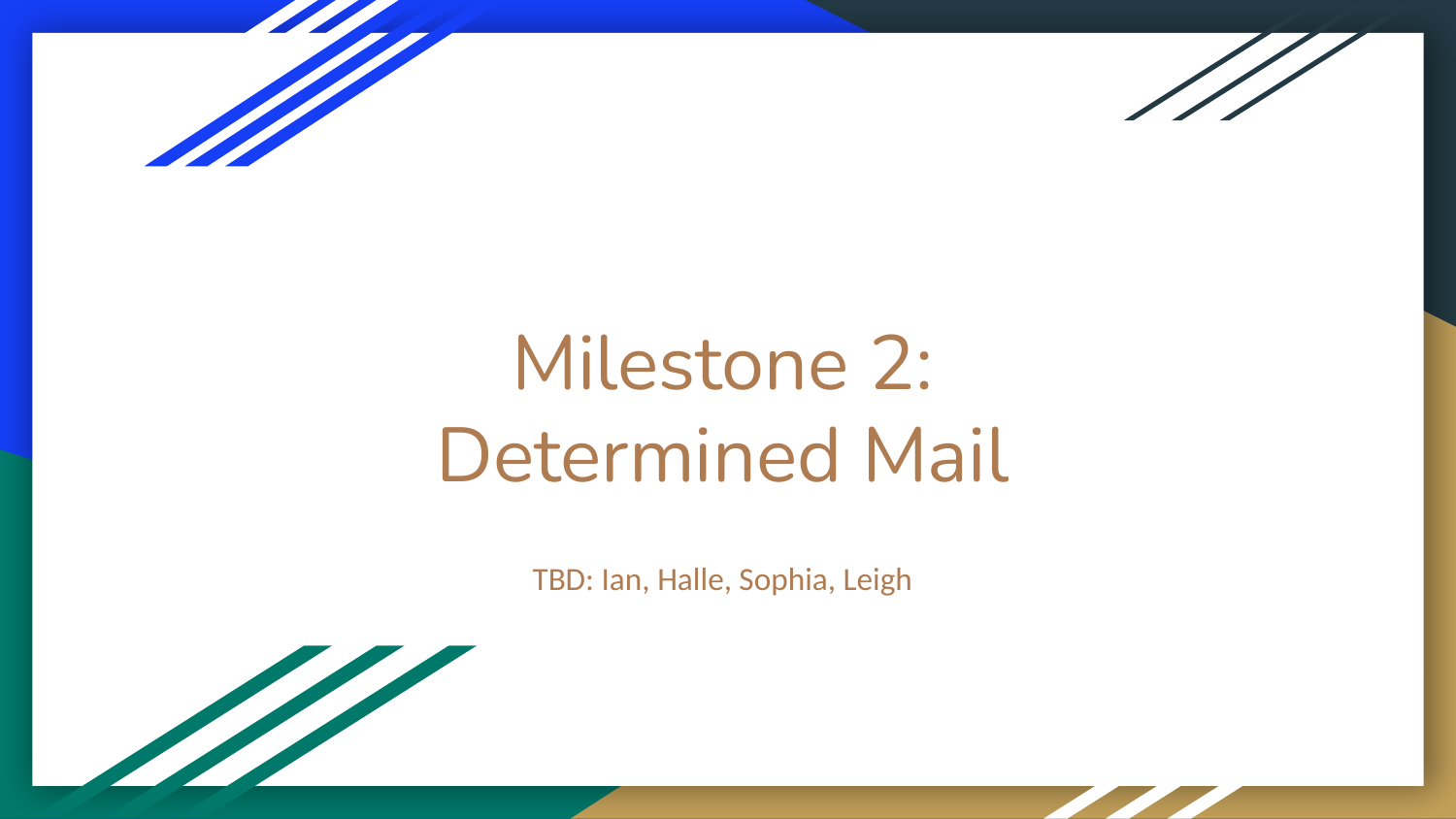

# Milestone 2: Determined Mail
TBD: Ian, Halle, Sophia, Leigh